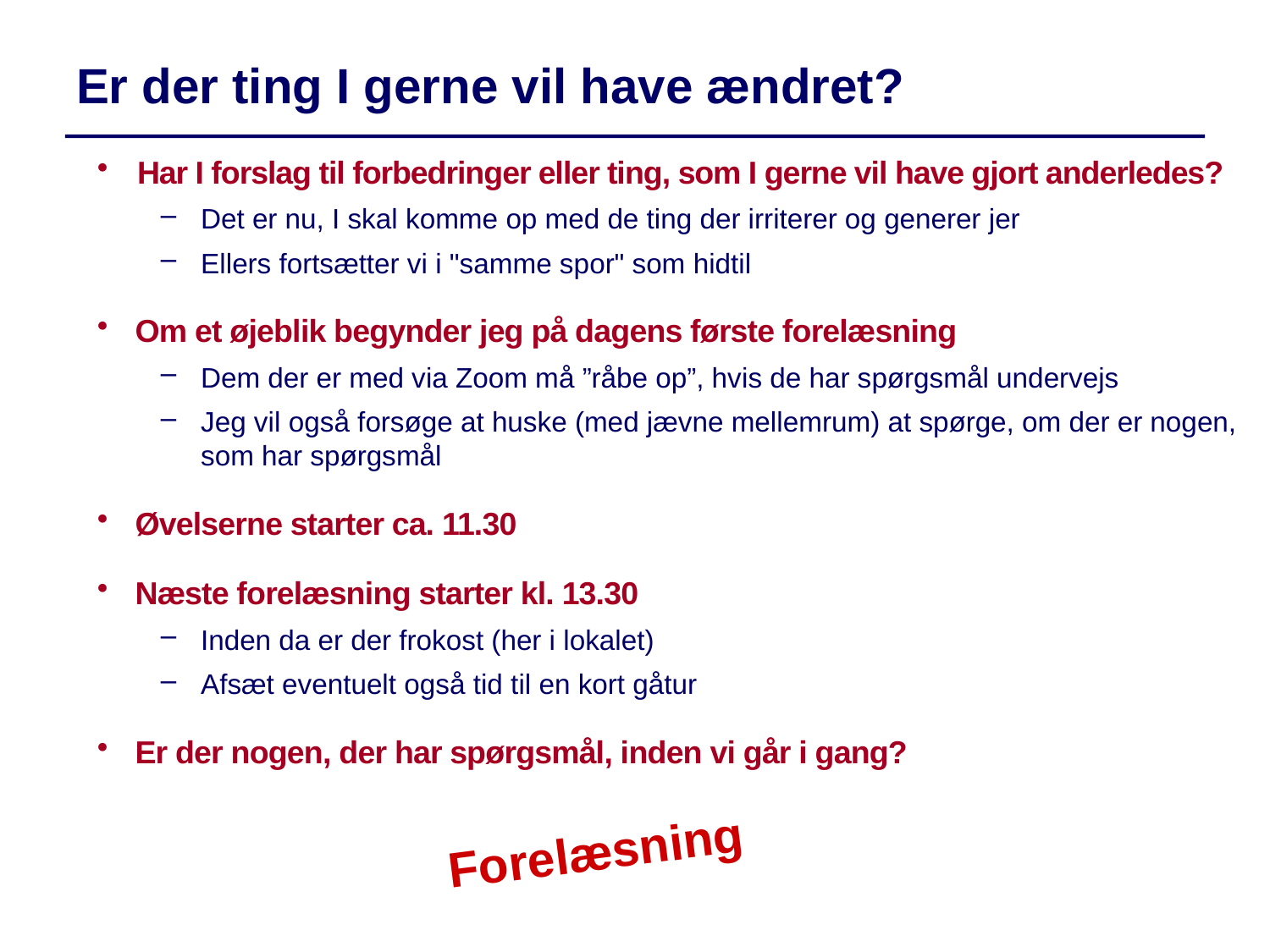

Er der ting I gerne vil have ændret?
Har I forslag til forbedringer eller ting, som I gerne vil have gjort anderledes?
Det er nu, I skal komme op med de ting der irriterer og generer jer
Ellers fortsætter vi i "samme spor" som hidtil
Om et øjeblik begynder jeg på dagens første forelæsning
Dem der er med via Zoom må ”råbe op”, hvis de har spørgsmål undervejs
Jeg vil også forsøge at huske (med jævne mellemrum) at spørge, om der er nogen, som har spørgsmål
Øvelserne starter ca. 11.30
Næste forelæsning starter kl. 13.30
Inden da er der frokost (her i lokalet)
Afsæt eventuelt også tid til en kort gåtur
Er der nogen, der har spørgsmål, inden vi går i gang?

Forelæsning